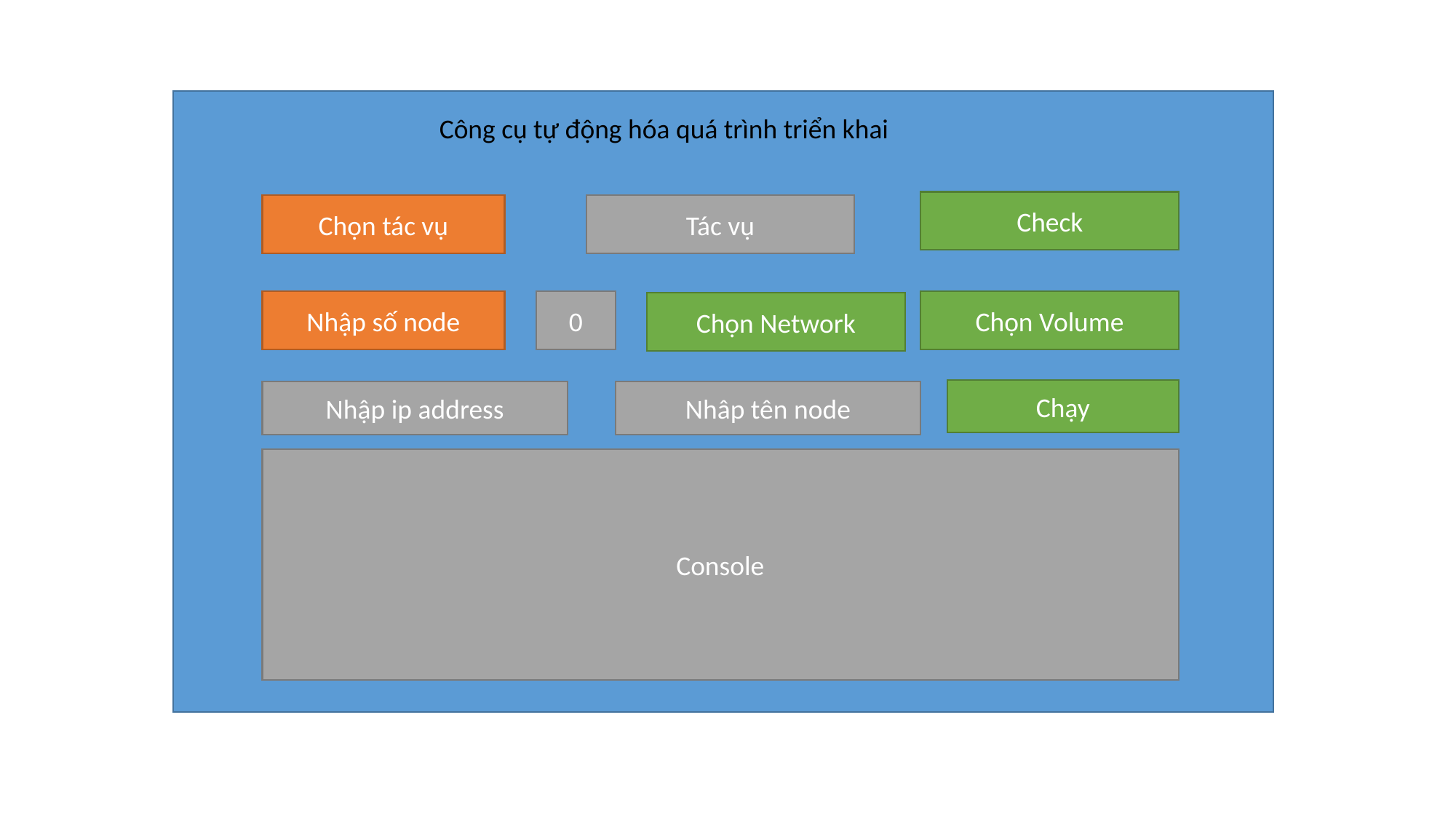

Công cụ tự động hóa quá trình triển khai
Check
Chọn tác vụ
Tác vụ
Nhập số node
0
Chọn Volume
Chọn Network
Chạy
Nhập ip address
Nhâp tên node
Console